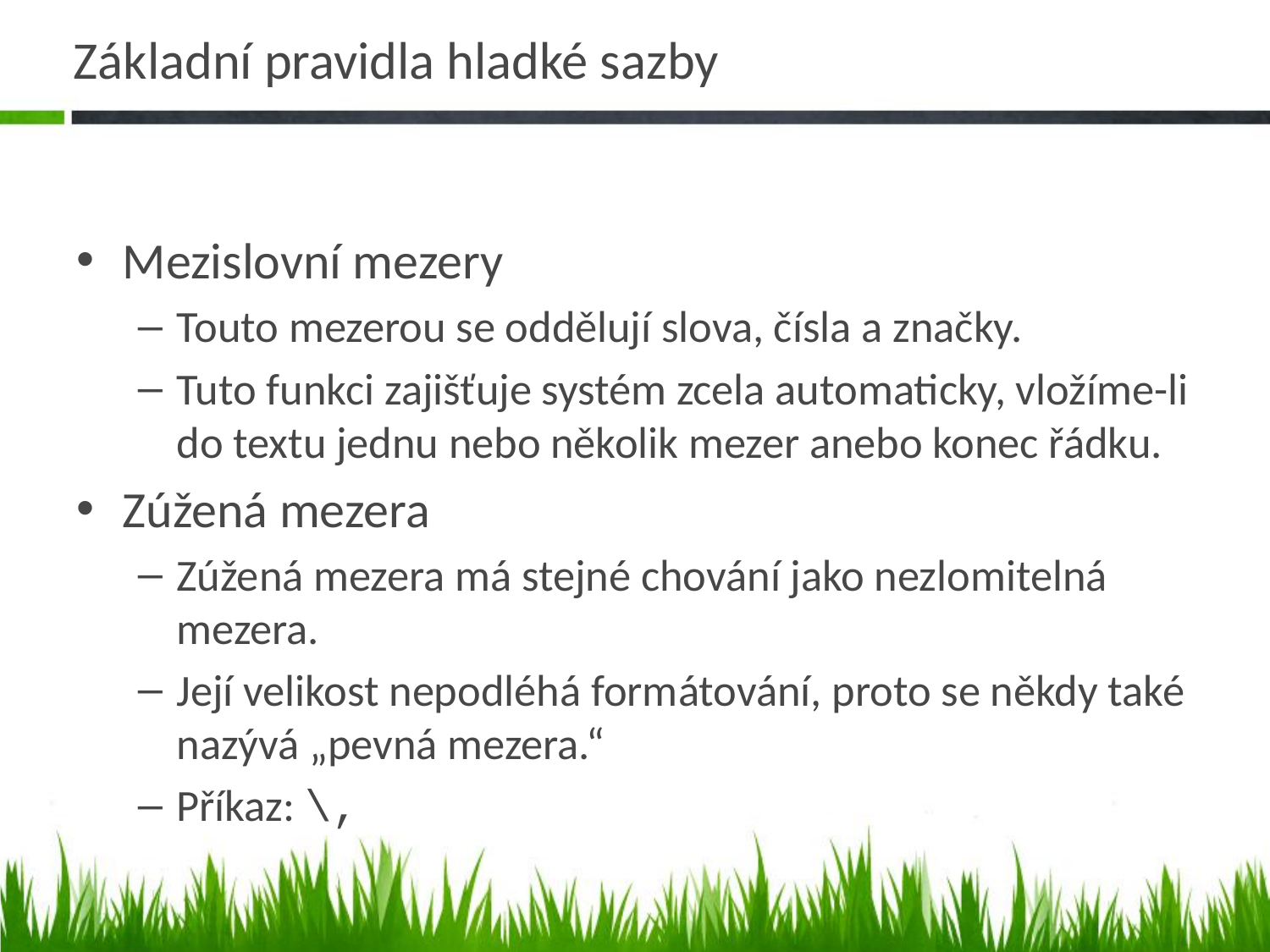

# Základní pravidla hladké sazby
Mezislovní mezery
Touto mezerou se oddělují slova, čísla a značky.
Tuto funkci zajišťuje systém zcela automaticky, vložíme-li do textu jednu nebo několik mezer anebo konec řádku.
Zúžená mezera
Zúžená mezera má stejné chování jako nezlomitelná mezera.
Její velikost nepodléhá formátování, proto se někdy také nazývá „pevná mezera.“
Příkaz: \,